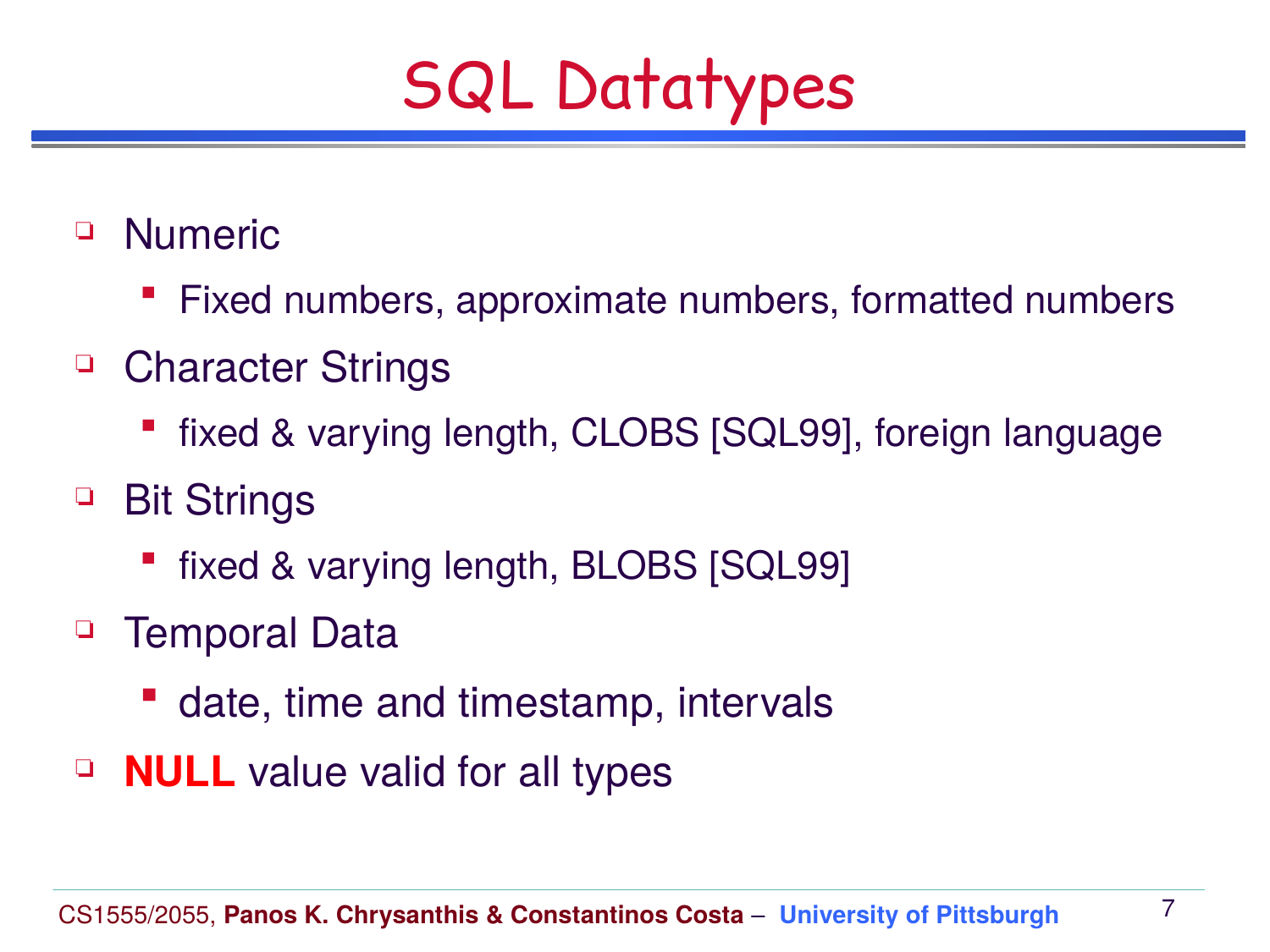

# SQL Datatypes
Numeric
Fixed numbers, approximate numbers, formatted numbers
Character Strings
fixed & varying length, CLOBS [SQL99], foreign language
Bit Strings
fixed & varying length, BLOBS [SQL99]
Temporal Data
date, time and timestamp, intervals
NULL value valid for all types